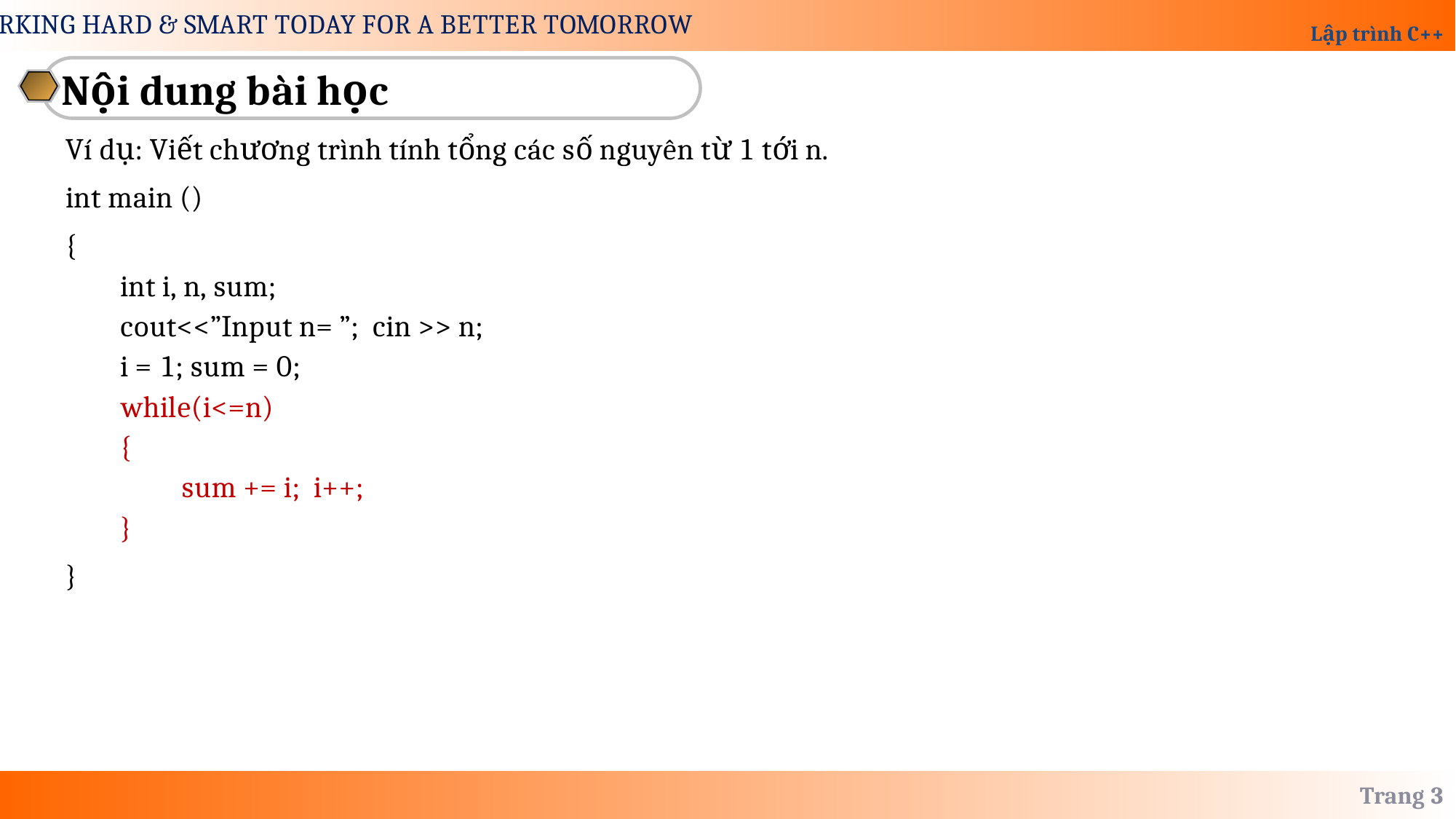

Nội dung bài học

Ví dụ: Viết chương trình tính tổng các số nguyên từ 1 tới n.
int main ()
{
int i, n, sum;
cout<<”Input n= ”;  cin >> n;
i = 1; sum = 0;
while(i<=n)
{
	sum += i;  i++;
}
}
Trang 3